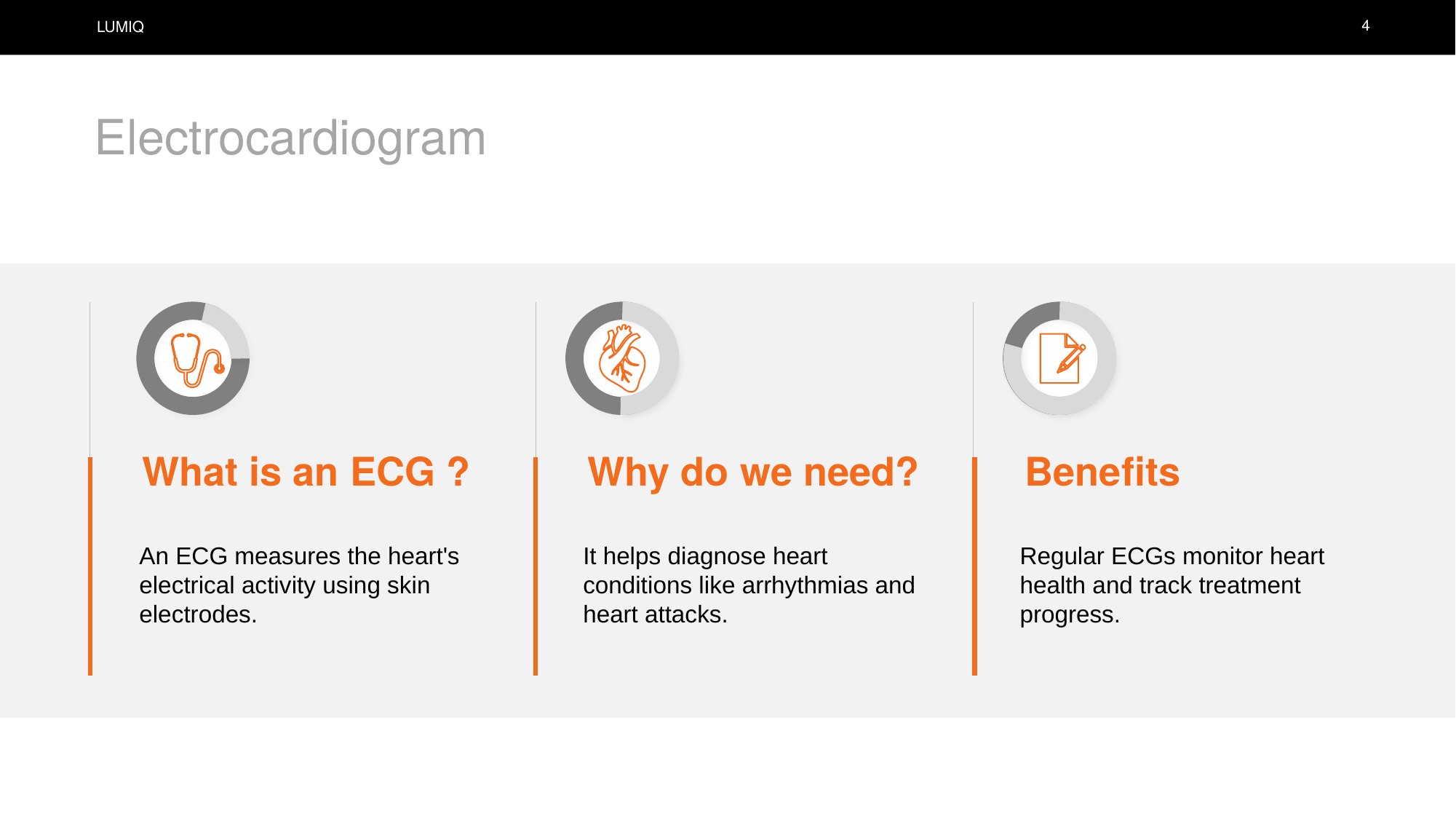

4
Electrocardiogram

What is an ECG ?
Why do we need?
Benefits

An ECG measures the heart's electrical activity using skin electrodes.
It helps diagnose heart conditions like arrhythmias and heart attacks.
Regular ECGs monitor heart health and track treatment progress.